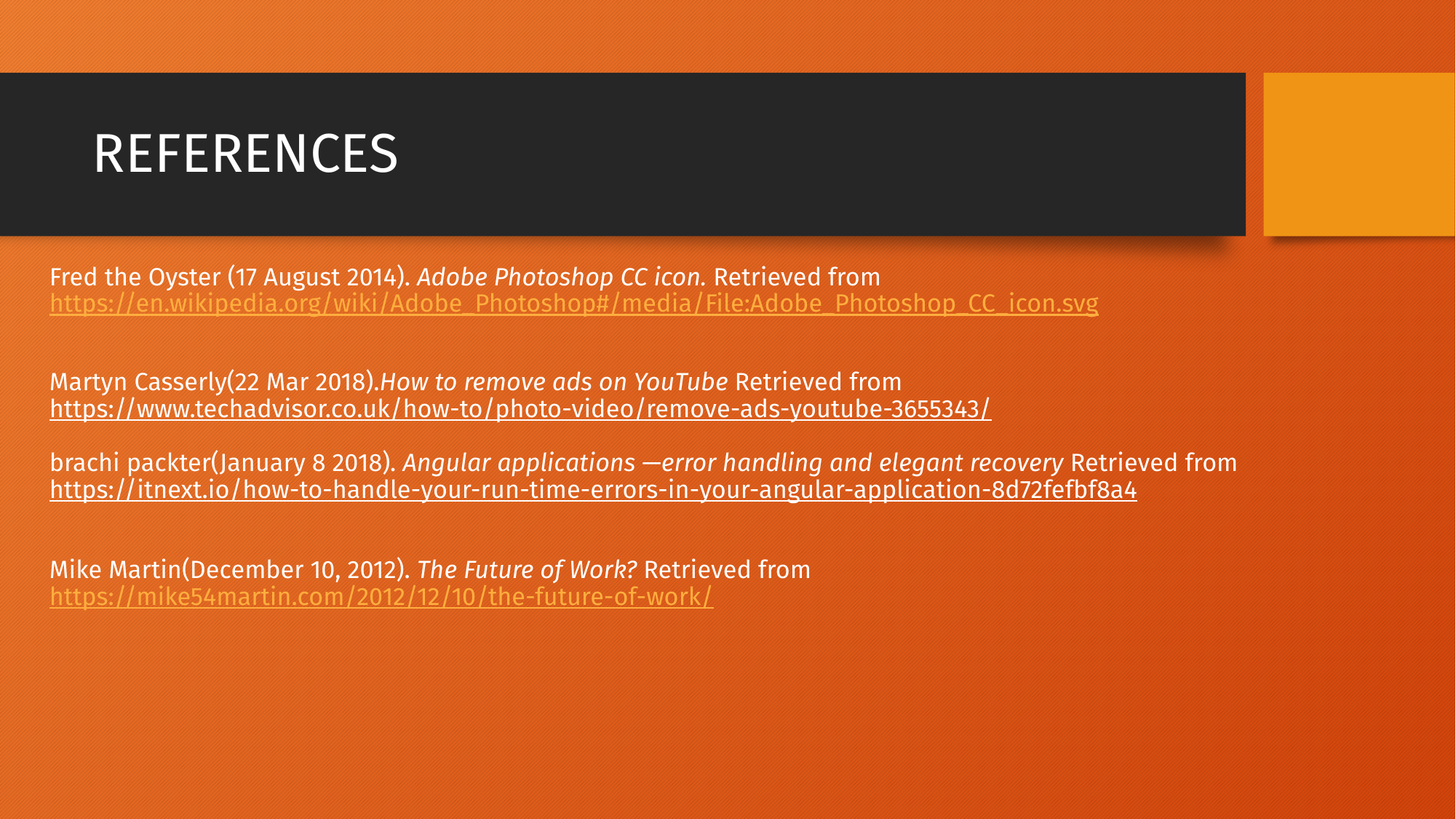

# REFERENCES
Fred the Oyster (17 August 2014). Adobe Photoshop CC icon. Retrieved from https://en.wikipedia.org/wiki/Adobe_Photoshop#/media/File:Adobe_Photoshop_CC_icon.svg

Martyn Casserly(22 Mar 2018).How to remove ads on YouTube Retrieved from https://www.techadvisor.co.uk/how-to/photo-video/remove-ads-youtube-3655343/
brachi packter(January 8 2018). Angular applications —error handling and elegant recovery Retrieved from https://itnext.io/how-to-handle-your-run-time-errors-in-your-angular-application-8d72fefbf8a4
Mike Martin(December 10, 2012). The Future of Work? Retrieved from https://mike54martin.com/2012/12/10/the-future-of-work/